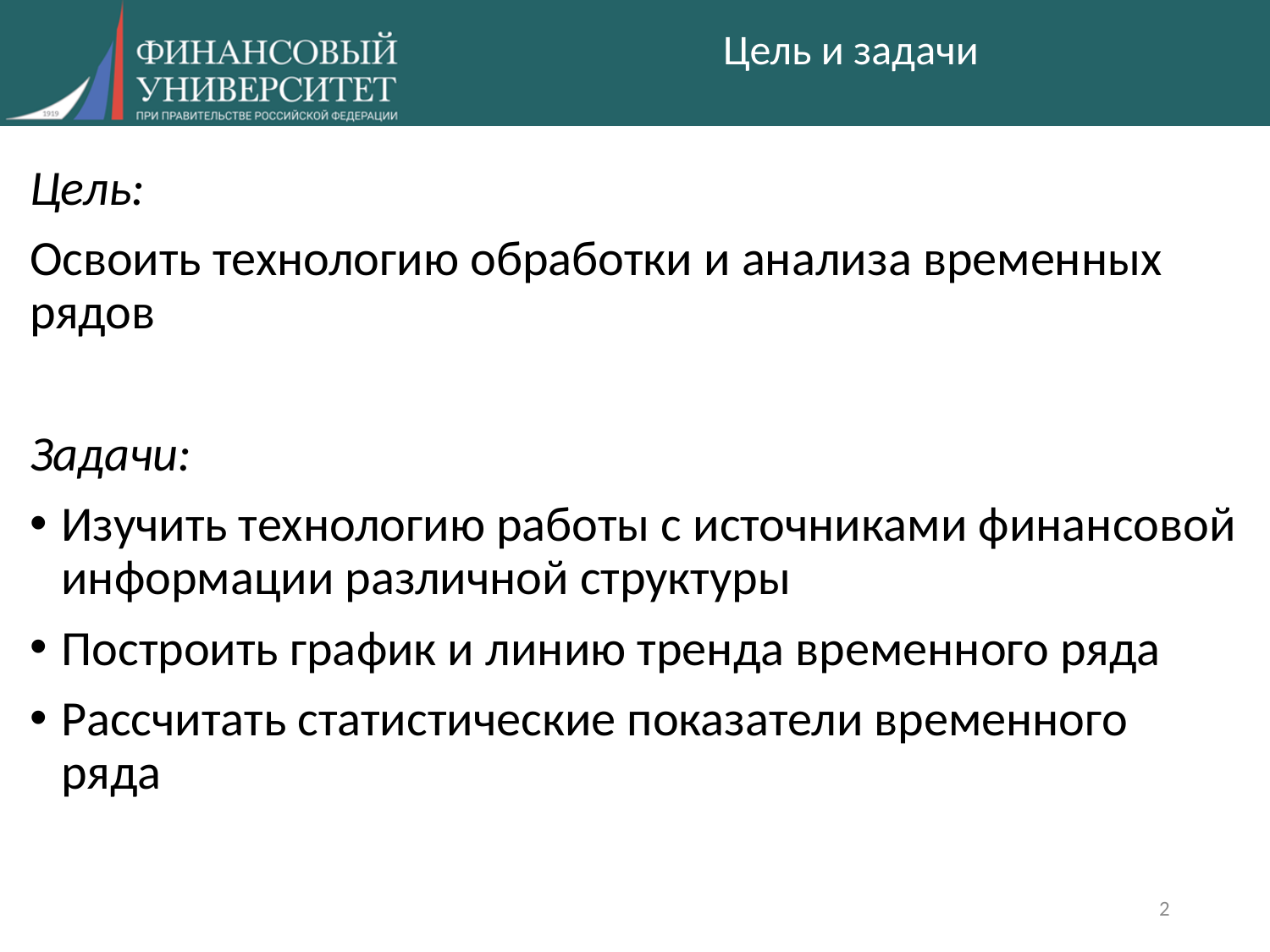

# Цель и задачи
Цель:
Освоить технологию обработки и анализа временных рядов

Задачи:
Изучить технологию работы с источниками финансовой информации различной структуры
Построить график и линию тренда временного ряда
Рассчитать статистические показатели временного ряда
2